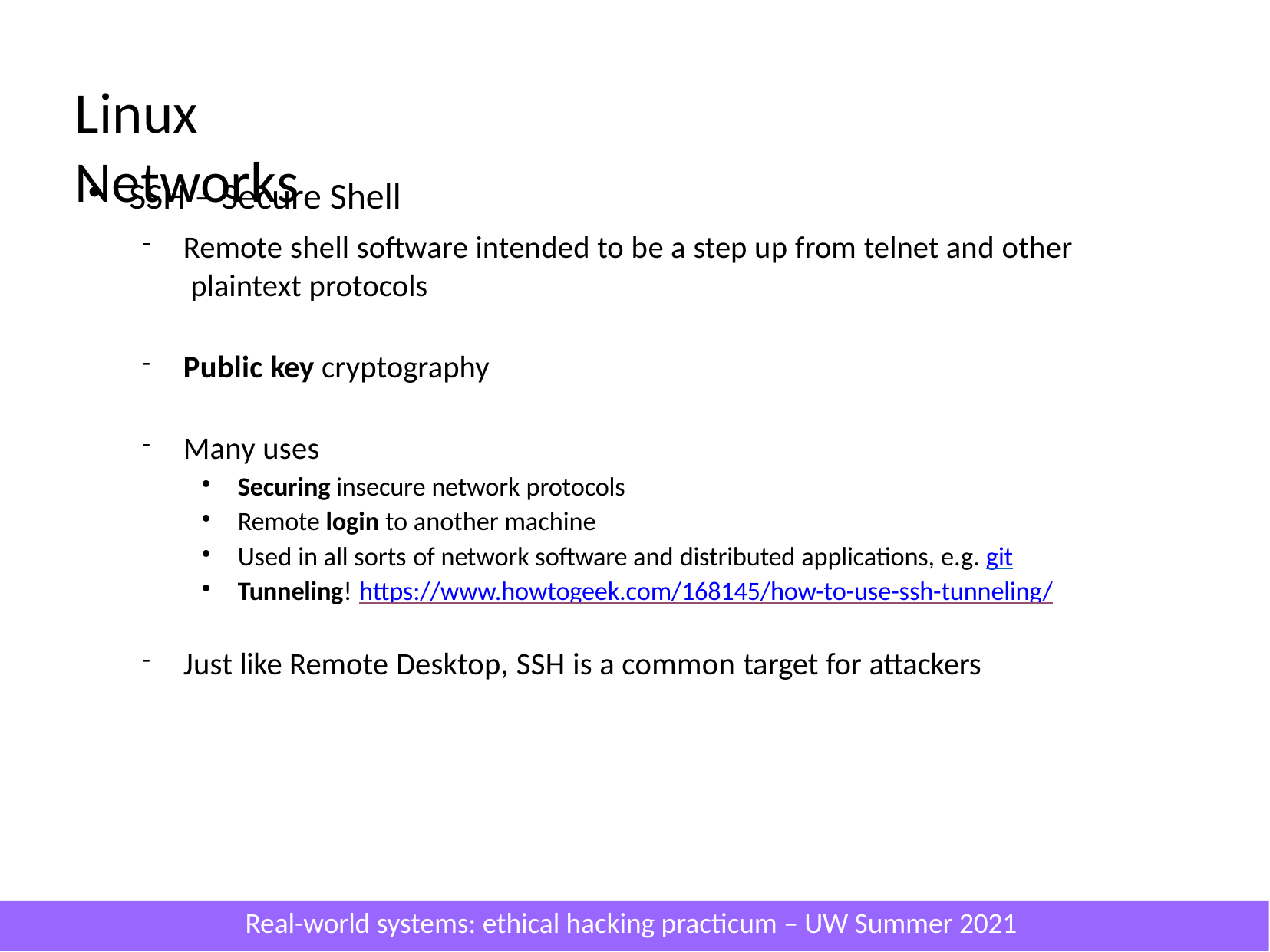

# Linux Networks
SSH – Secure Shell
Remote shell software intended to be a step up from telnet and other  plaintext protocols

Public key cryptography

Many uses
Securing insecure network protocols
Remote login to another machine
Used in all sorts of network software and distributed applications, e.g. git
Tunneling! https://www.howtogeek.com/168145/how-to-use-ssh-tunneling/

Just like Remote Desktop, SSH is a common target for attackers
Real-world systems: ethical hacking practicum – UW Summer 2021